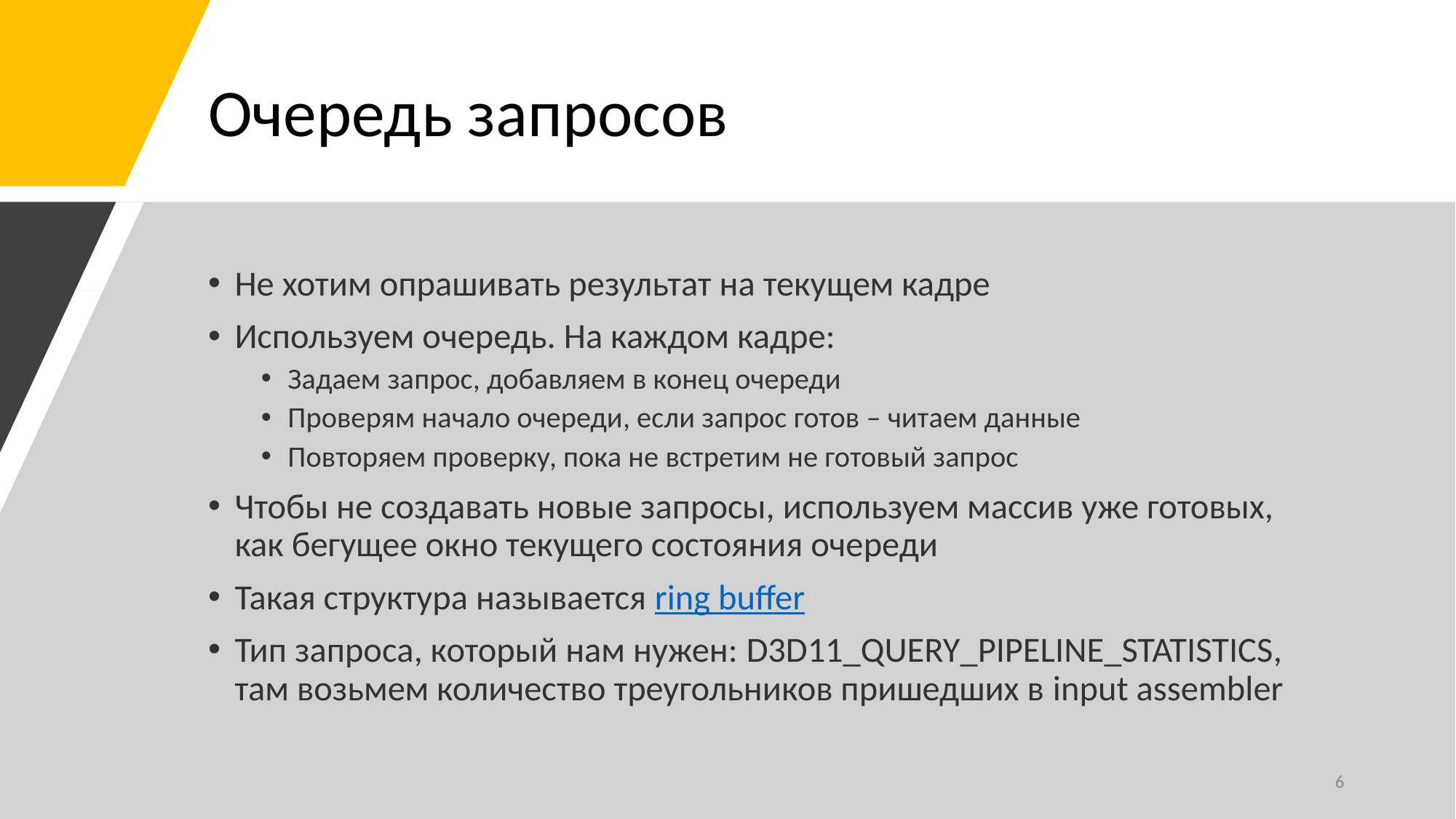

# Очередь запросов

Не хотим опрашивать результат на текущем кадре
Используем очередь. На каждом кадре:
Задаем запрос, добавляем в конец очереди
Проверям начало очереди, если запрос готов – читаем данные
Повторяем проверку, пока не встретим не готовый запрос
Чтобы не создавать новые запросы, используем массив уже готовых, как бегущее окно текущего состояния очереди
Такая структура называется ring buffer
Тип запроса, который нам нужен: D3D11_QUERY_PIPELINE_STATISTICS, там возьмем количество треугольников пришедших в input assembler

6